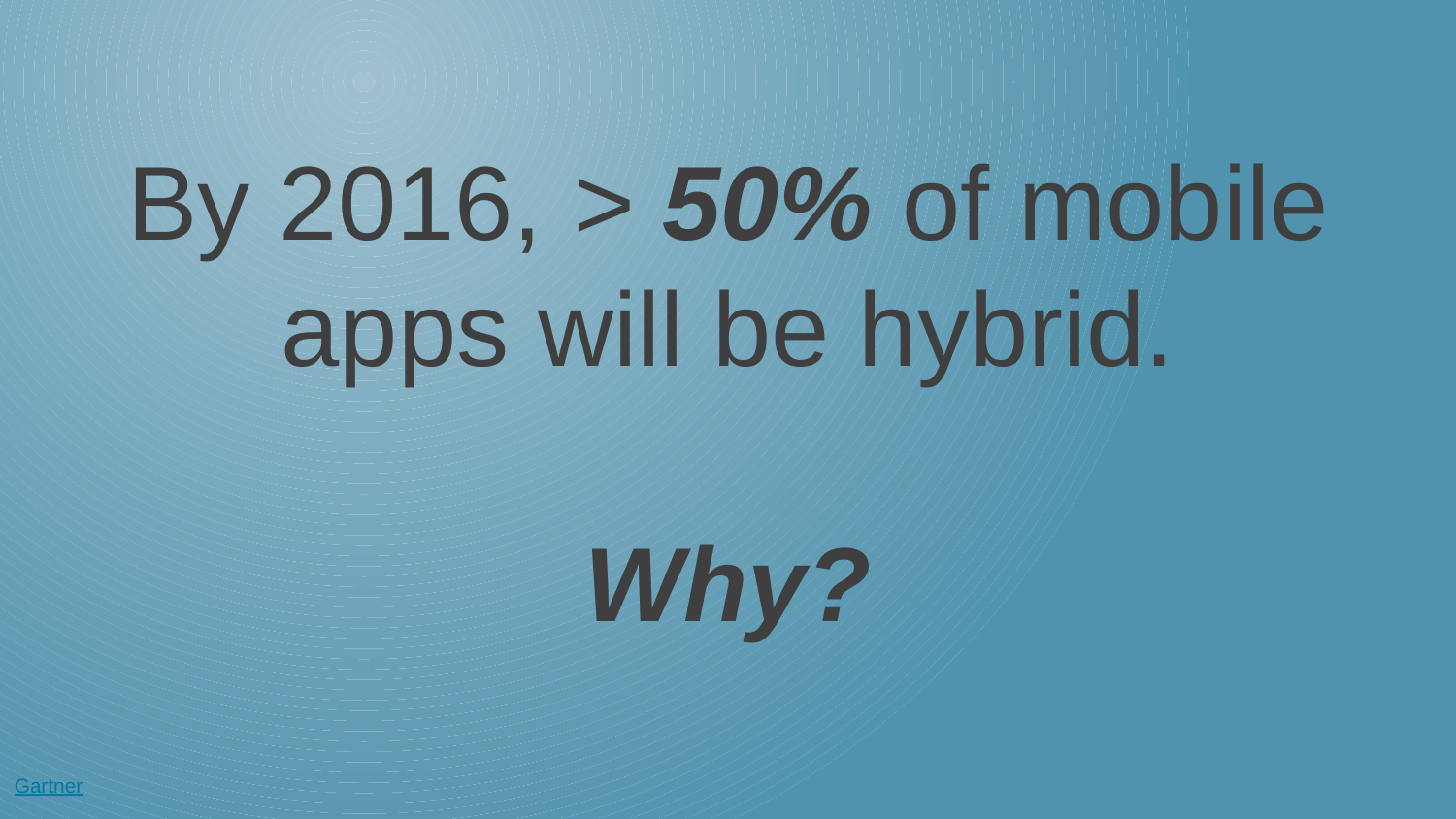

#
By 2016, > 50% of mobile apps will be hybrid.

Why?
Gartner